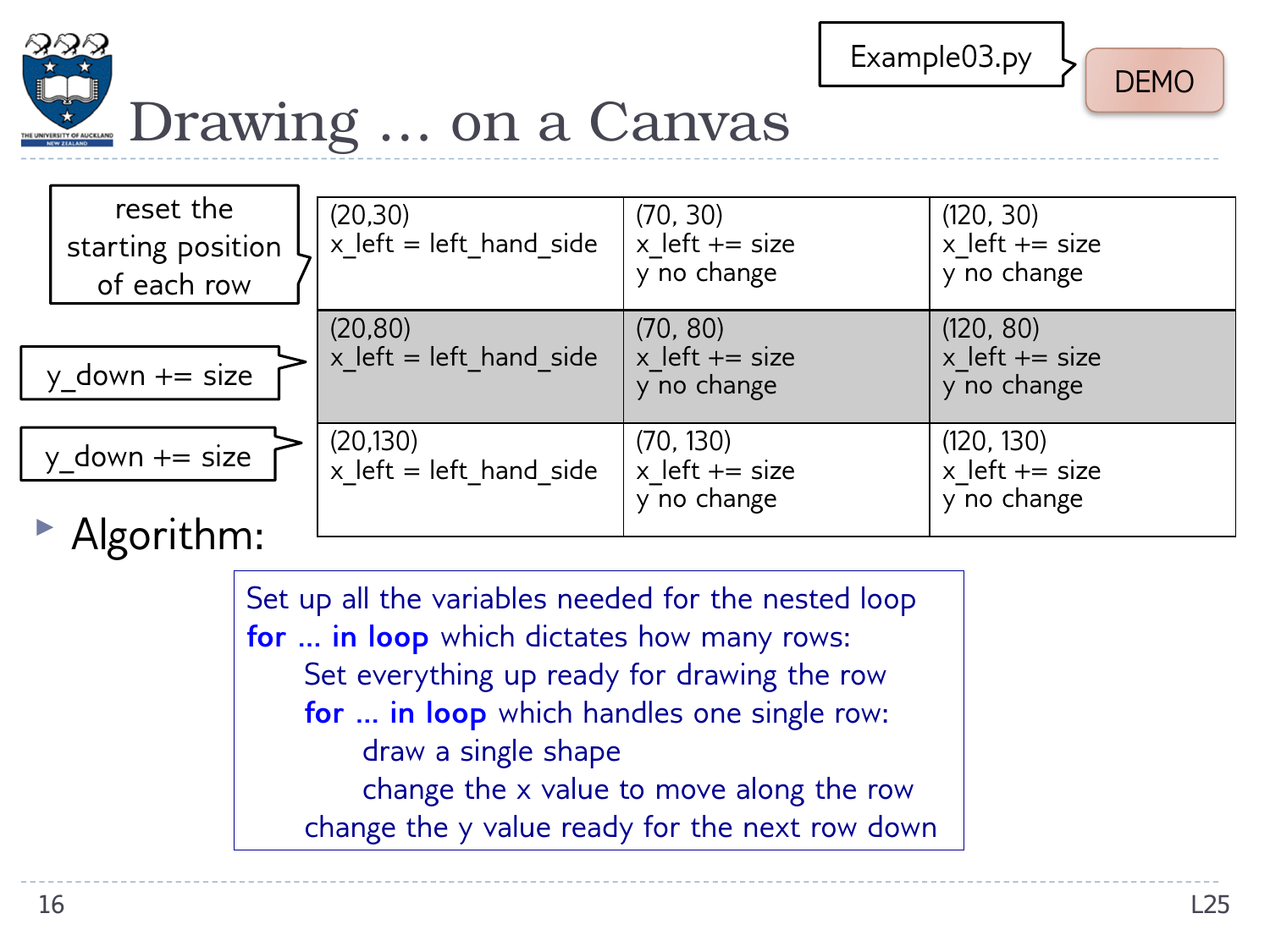

# Drawing … on a Canvas
Example03.py
DEMO

Algorithm:
reset the starting position of each row
| (20,30) x\_left = left\_hand\_side | (70, 30) x\_left += size y no change | (120, 30) x\_left += size y no change |
| --- | --- | --- |
| (20,80) x\_left = left\_hand\_side | (70, 80) x\_left += size y no change | (120, 80) x\_left += size y no change |
| (20,130) x\_left = left\_hand\_side | (70, 130) x\_left += size y no change | (120, 130) x\_left += size y no change |
y_down += size
y_down += size
Set up all the variables needed for the nested loop
for … in loop which dictates how many rows:
	Set everything up ready for drawing the row
	for … in loop which handles one single row:
		draw a single shape
		change the x value to move along the row
	change the y value ready for the next row down
16
L25